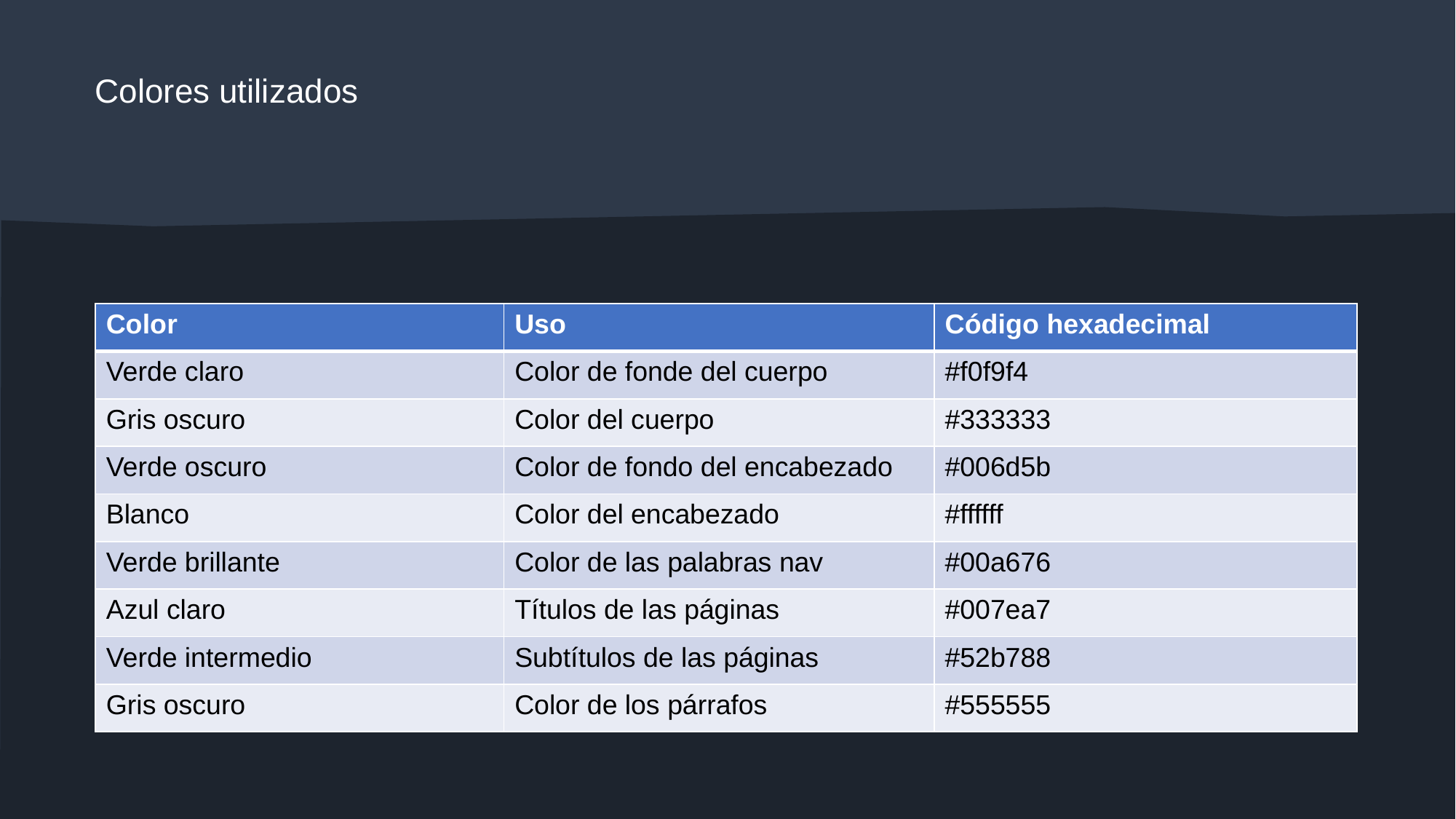

# Colores utilizados

| Color | Uso | Código hexadecimal |
| --- | --- | --- |
| Verde claro | Color de fonde del cuerpo | #f0f9f4 |
| Gris oscuro | Color del cuerpo | #333333 |
| Verde oscuro | Color de fondo del encabezado | #006d5b |
| Blanco | Color del encabezado | #ffffff |
| Verde brillante | Color de las palabras nav | #00a676 |
| Azul claro | Títulos de las páginas | #007ea7 |
| Verde intermedio | Subtítulos de las páginas | #52b788 |
| Gris oscuro | Color de los párrafos | #555555 |